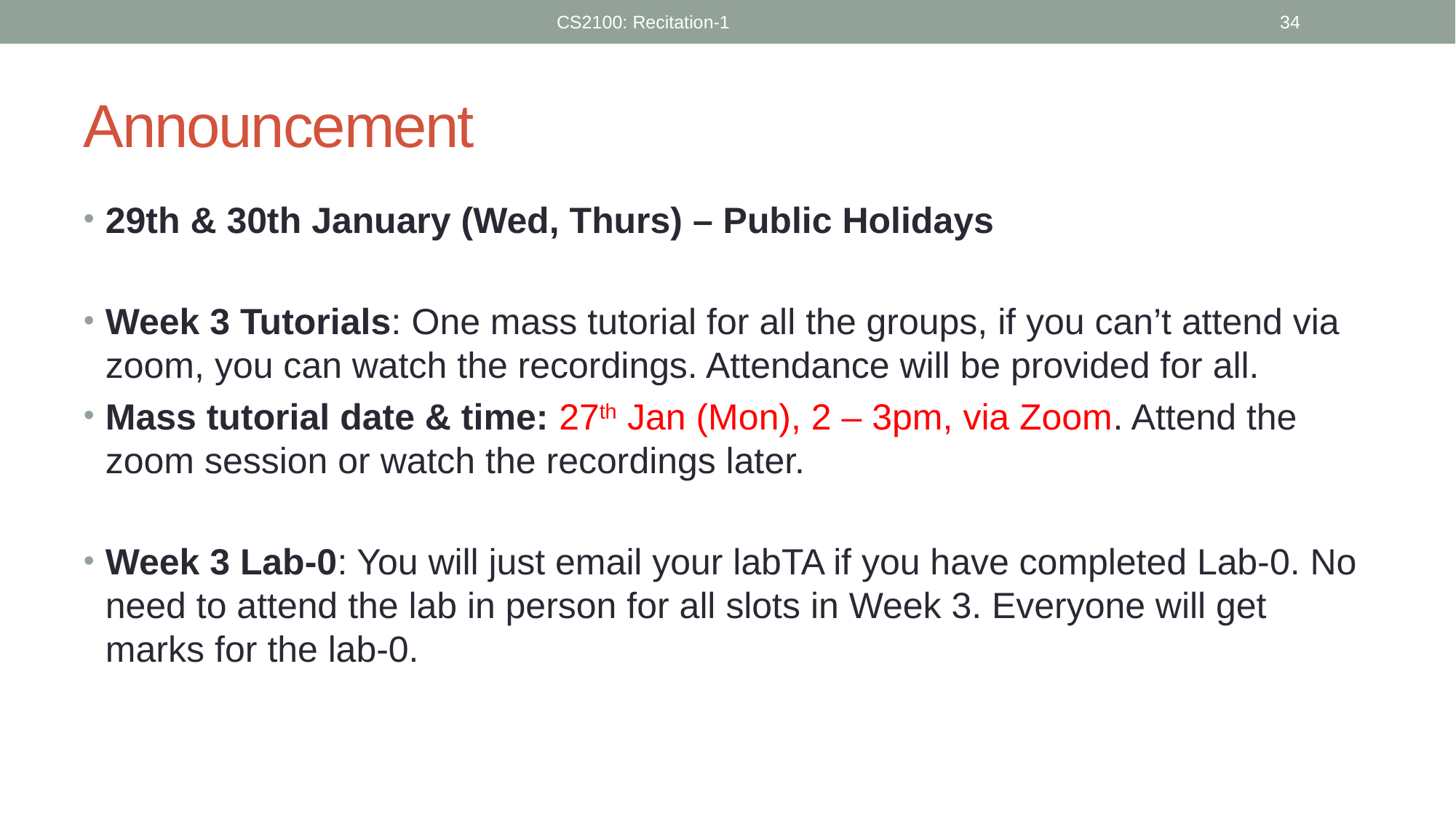

CS2100: Recitation-1
34
# Announcement
29th & 30th January (Wed, Thurs) – Public Holidays

Week 3 Tutorials: One mass tutorial for all the groups, if you can’t attend via zoom, you can watch the recordings. Attendance will be provided for all.
Mass tutorial date & time: 27th Jan (Mon), 2 – 3pm, via Zoom. Attend the zoom session or watch the recordings later.

Week 3 Lab-0: You will just email your labTA if you have completed Lab-0. No need to attend the lab in person for all slots in Week 3. Everyone will get marks for the lab-0.